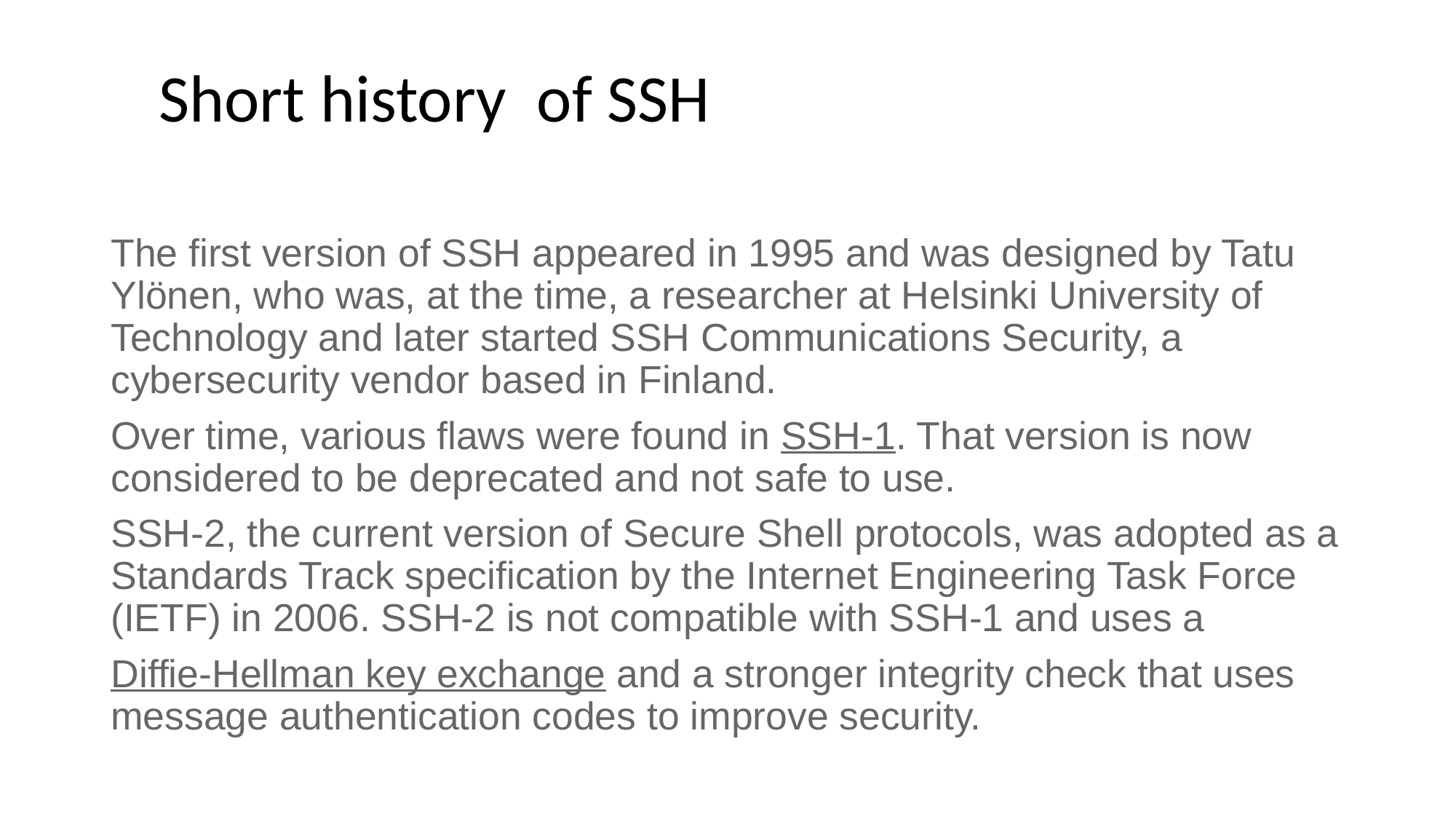

# Short history  of SSH

The first version of SSH appeared in 1995 and was designed by Tatu Ylönen, who was, at the time, a researcher at Helsinki University of Technology and later started SSH Communications Security, a cybersecurity vendor based in Finland.
Over time, various flaws were found in SSH-1. That version is now considered to be deprecated and not safe to use.
SSH-2, the current version of Secure Shell protocols, was adopted as a Standards Track specification by the Internet Engineering Task Force (IETF) in 2006. SSH-2 is not compatible with SSH-1 and uses a
Diffie-Hellman key exchange and a stronger integrity check that uses message authentication codes to improve security.